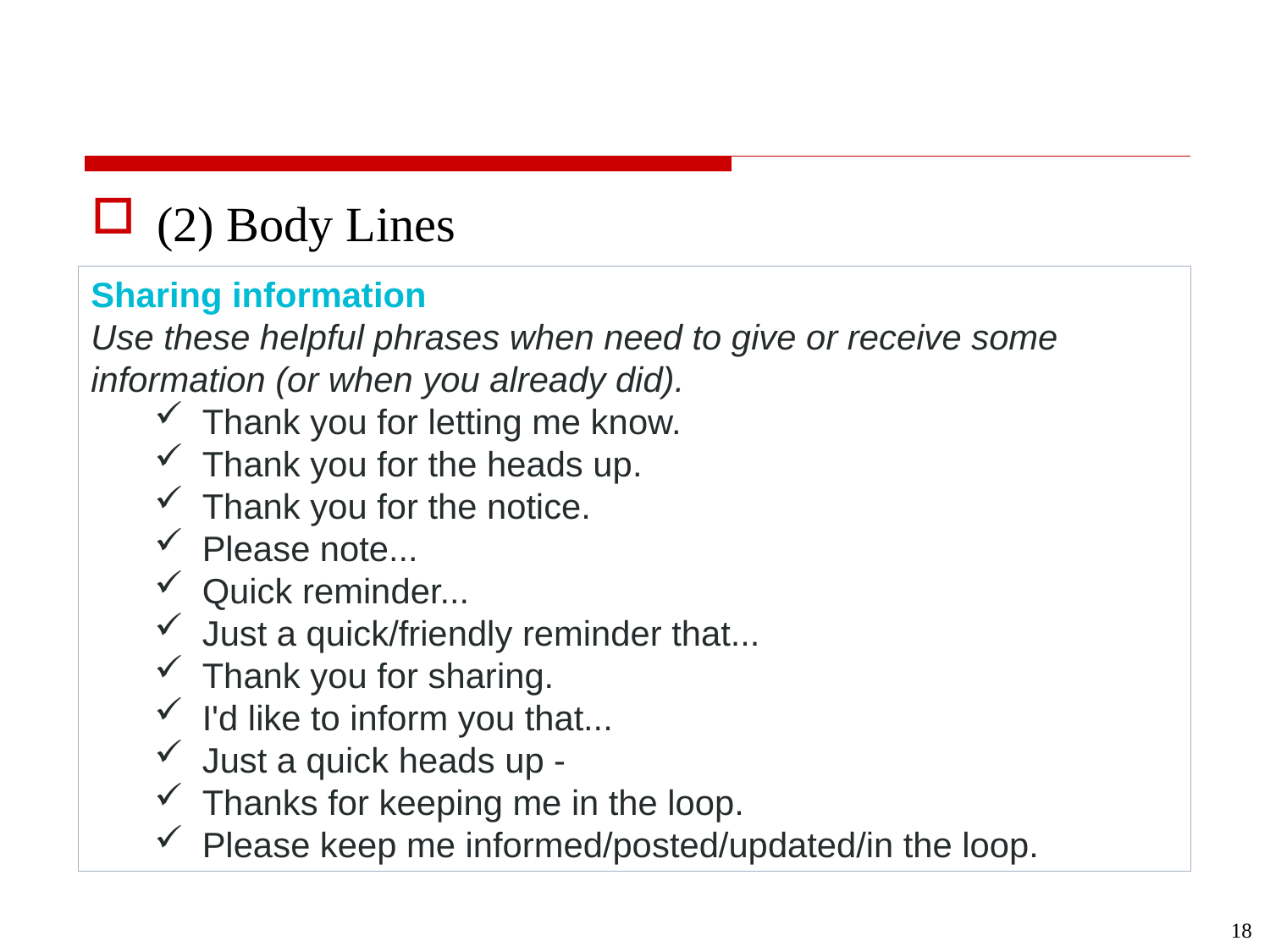

#
(2) Body Lines

Sharing information
Use these helpful phrases when need to give or receive some information (or when you already did).
Thank you for letting me know.
Thank you for the heads up.
Thank you for the notice.
Please note...
Quick reminder...
Just a quick/friendly reminder that...
Thank you for sharing.
I'd like to inform you that...
Just a quick heads up -
Thanks for keeping me in the loop.
Please keep me informed/posted/updated/in the loop.
18